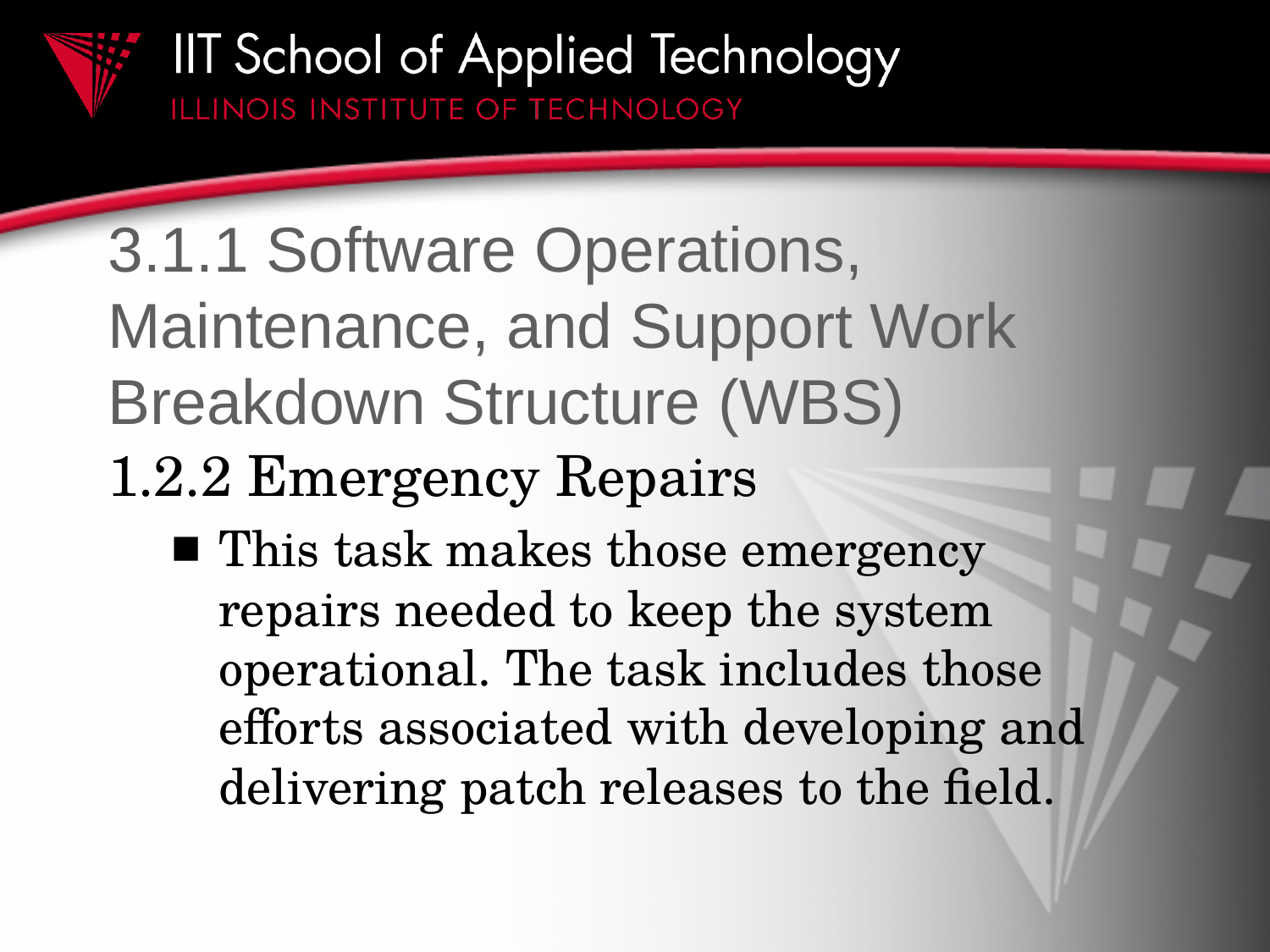

# 3.1.1 Software Operations, Maintenance, and Support Work Breakdown Structure (WBS)
1.2.2 Emergency Repairs
This task makes those emergency repairs needed to keep the system operational. The task includes those efforts associated with developing and delivering patch releases to the field.